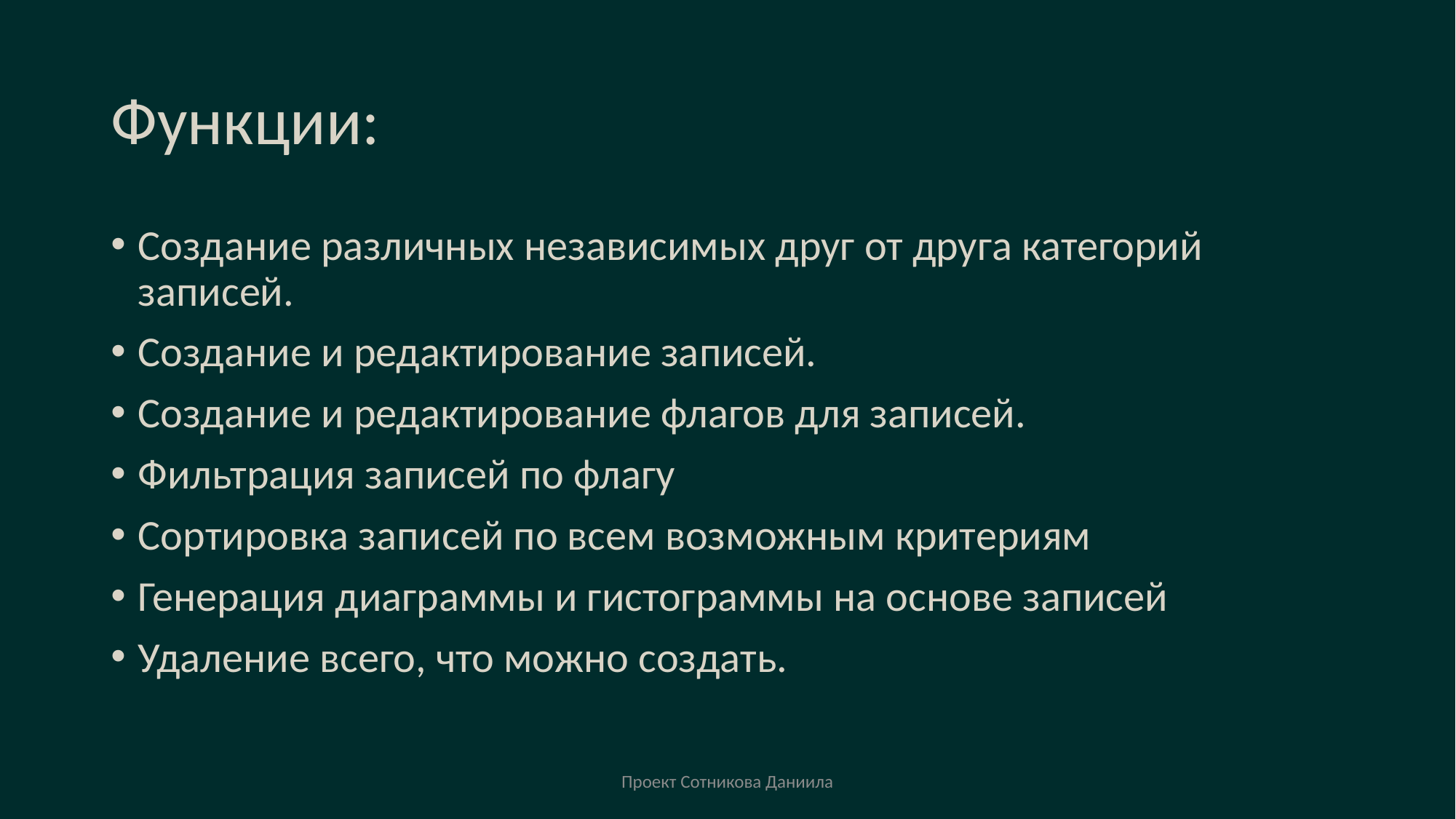

# Функции:
Создание различных независимых друг от друга категорий записей.
Создание и редактирование записей.
Создание и редактирование флагов для записей.
Фильтрация записей по флагу
Сортировка записей по всем возможным критериям
Генерация диаграммы и гистограммы на основе записей
Удаление всего, что можно создать.
Проект Сотникова Даниила